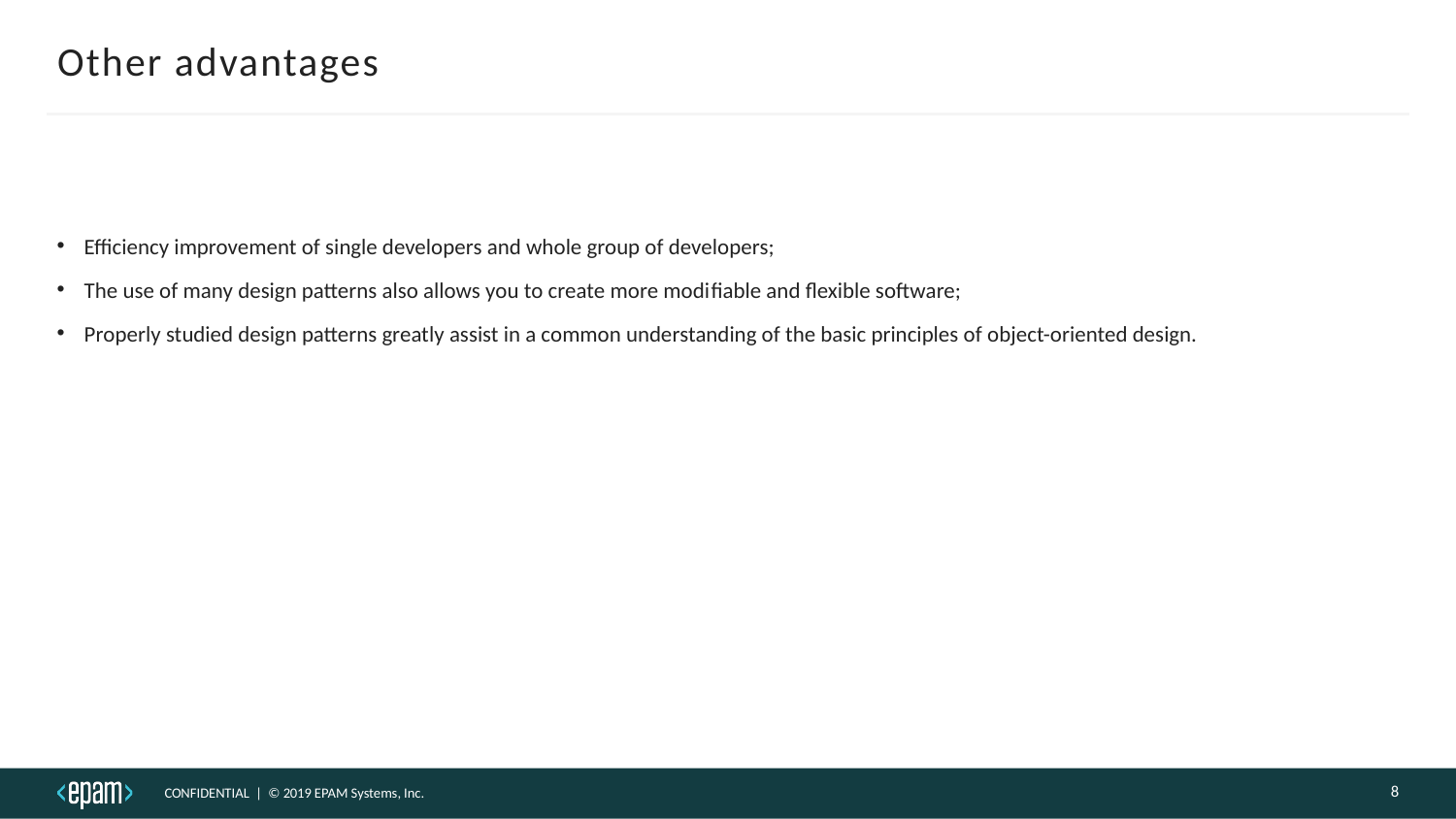

# Other advantages
Eﬃciency improvement of single developers and whole group of developers;
The use of many design patterns also allows you to create more modiﬁable and ﬂexible software;
Properly studied design patterns greatly assist in a common understanding of the basic principles of object-oriented design.
8